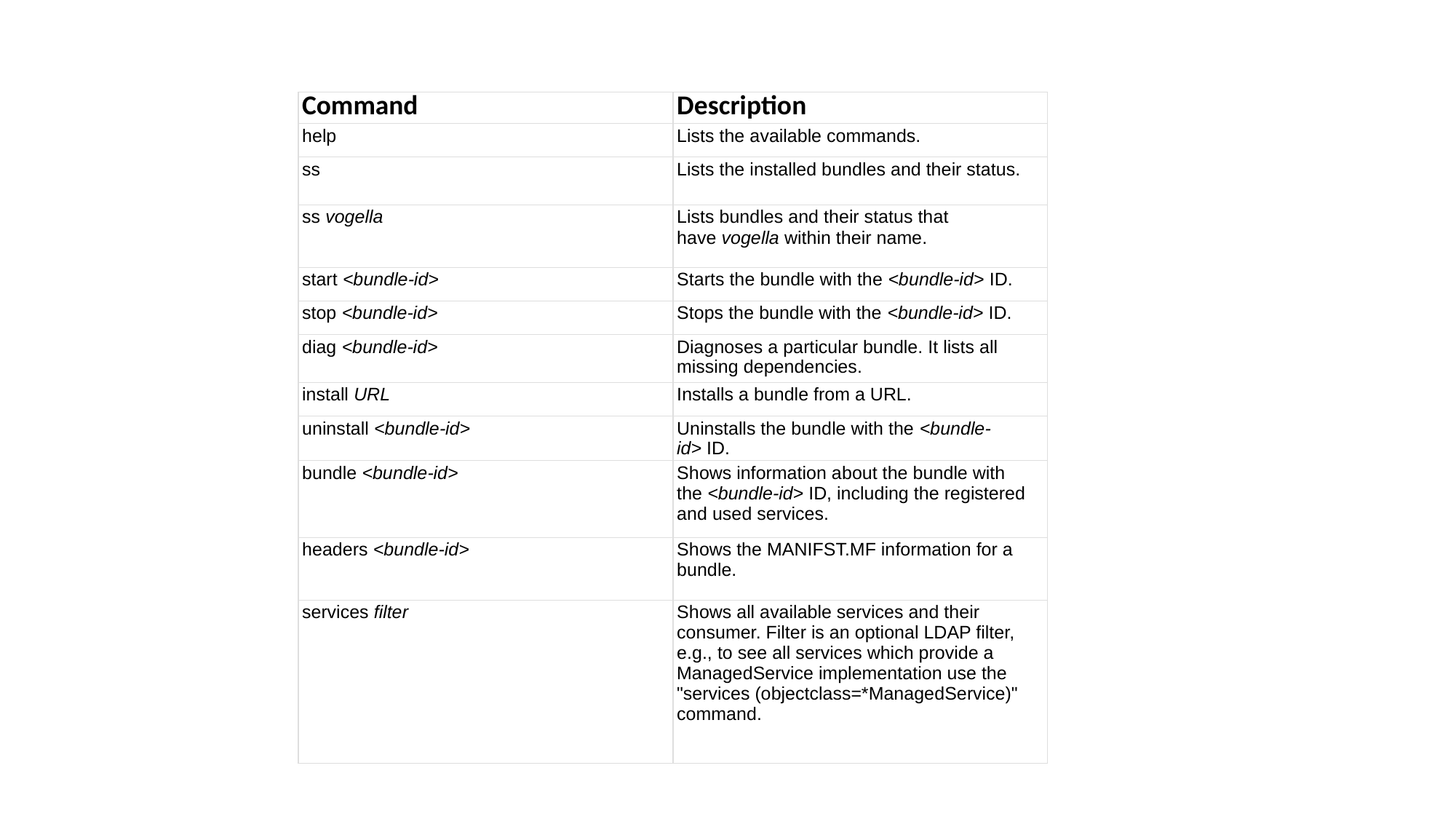

| Command | Description |
| --- | --- |
| help | Lists the available commands. |
| ss | Lists the installed bundles and their status. |
| ss vogella | Lists bundles and their status that have vogella within their name. |
| start <bundle-id> | Starts the bundle with the <bundle-id> ID. |
| stop <bundle-id> | Stops the bundle with the <bundle-id> ID. |
| diag <bundle-id> | Diagnoses a particular bundle. It lists all missing dependencies. |
| install URL | Installs a bundle from a URL. |
| uninstall <bundle-id> | Uninstalls the bundle with the <bundle-id> ID. |
| bundle <bundle-id> | Shows information about the bundle with the <bundle-id> ID, including the registered and used services. |
| headers <bundle-id> | Shows the MANIFST.MF information for a bundle. |
| services filter | Shows all available services and their consumer. Filter is an optional LDAP filter, e.g., to see all services which provide a ManagedService implementation use the "services (objectclass=\*ManagedService)" command. |